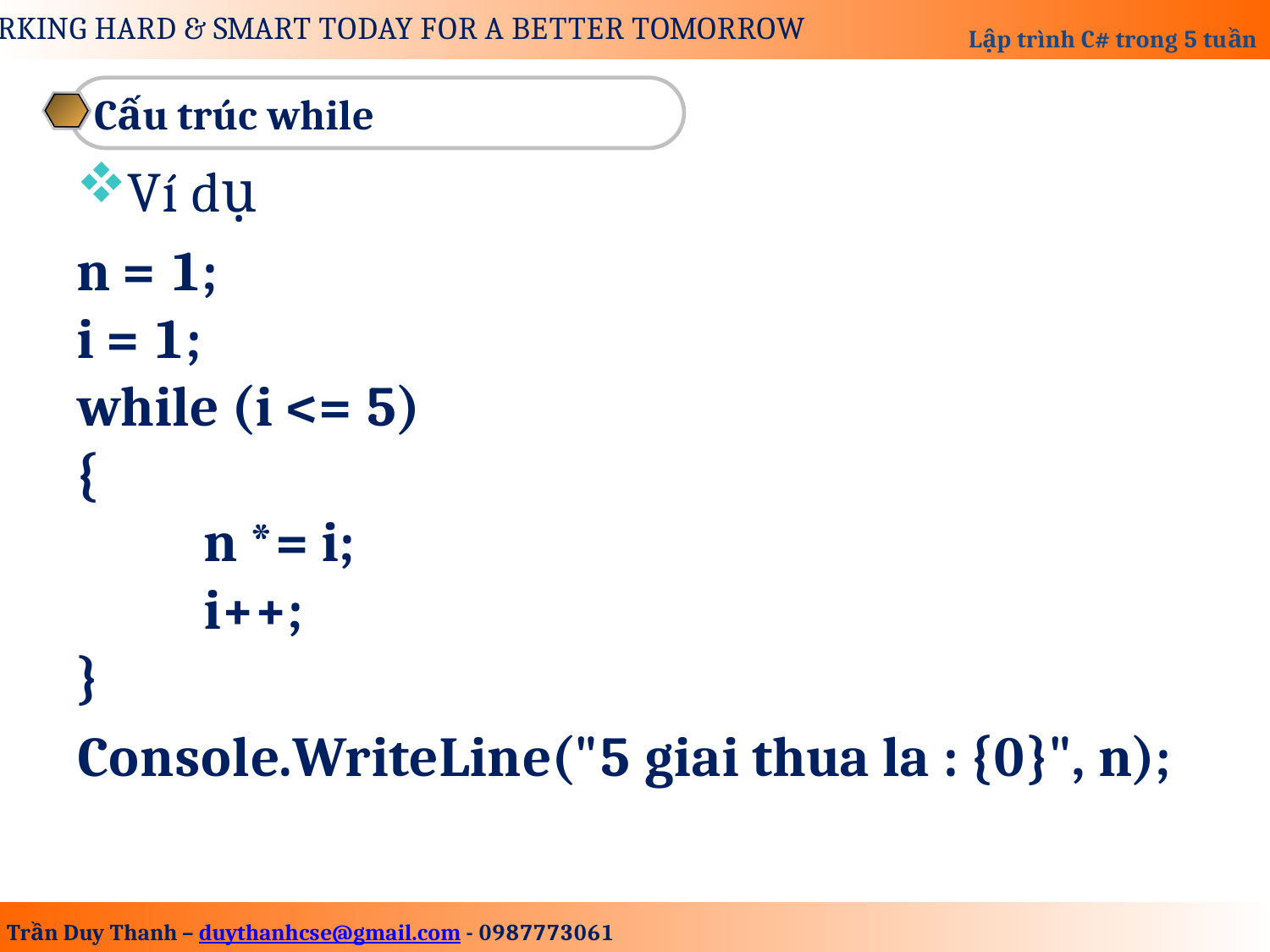

Cấu trúc while

Ví dụ
n = 1;
i = 1;
while (i <= 5)
{
	n *= i;
	i++;
}
Console.WriteLine("5 giai thua la : {0}", n);